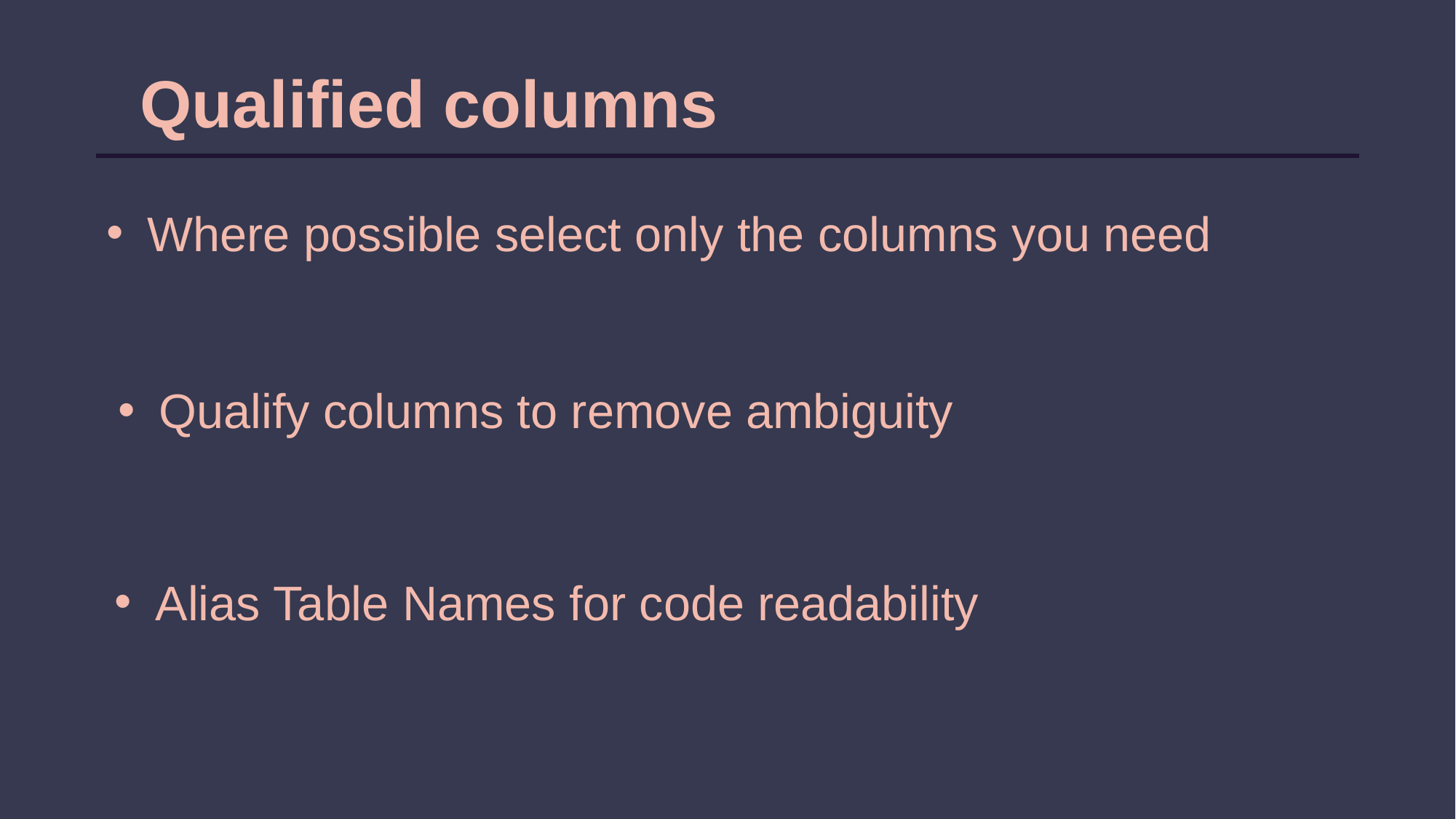

Qualified columns
Where possible select only the columns you need
Qualify columns to remove ambiguity
Alias Table Names for code readability